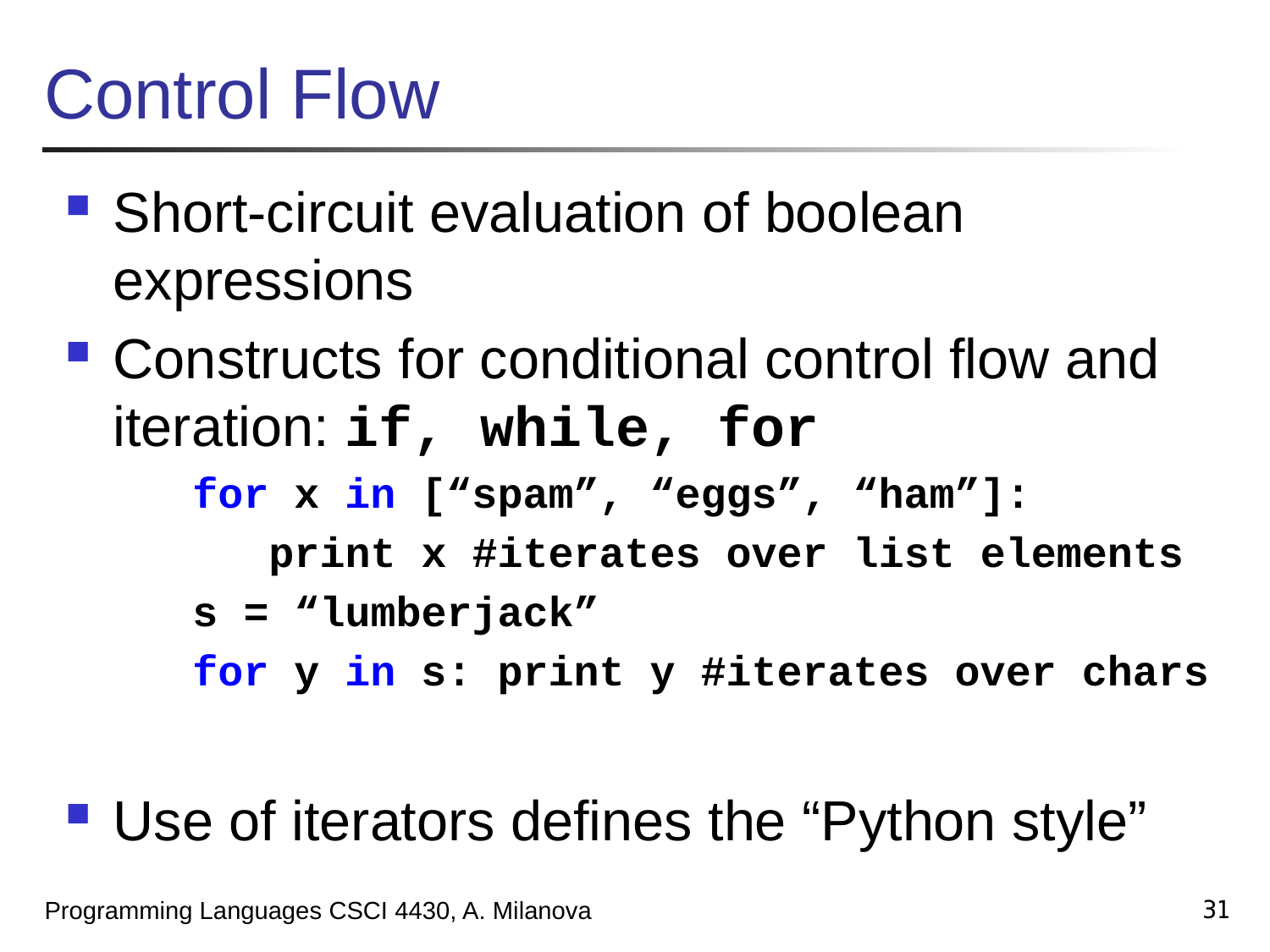

# Control Flow
Short-circuit evaluation of boolean expressions
Constructs for conditional control flow and iteration: if, while, for
for x in [“spam”, “eggs”, “ham”]:
   print x #iterates over list elements
s = “lumberjack”
for y in s: print y #iterates over chars

Use of iterators defines the “Python style”
31
Programming Languages CSCI 4430, A. Milanova